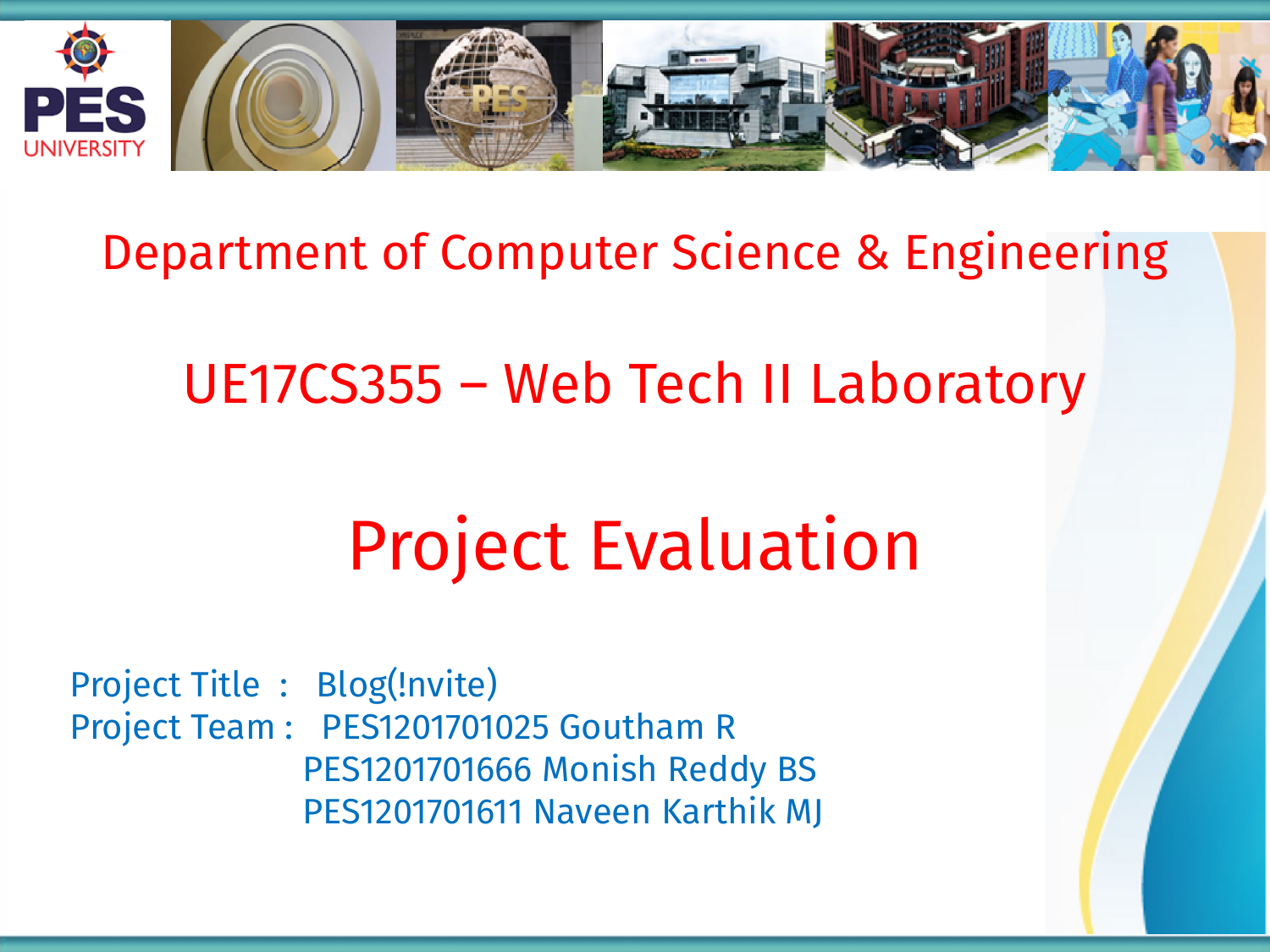

Department of Computer Science & Engineering

UE17CS355 – Web Tech II Laboratory

Project Evaluation
Project Title  :   Blog(!nvite)
Project Team :   PES1201701025 Goutham R
                         PES1201701666 Monish Reddy BS
                         PES1201701611 Naveen Karthik MJ